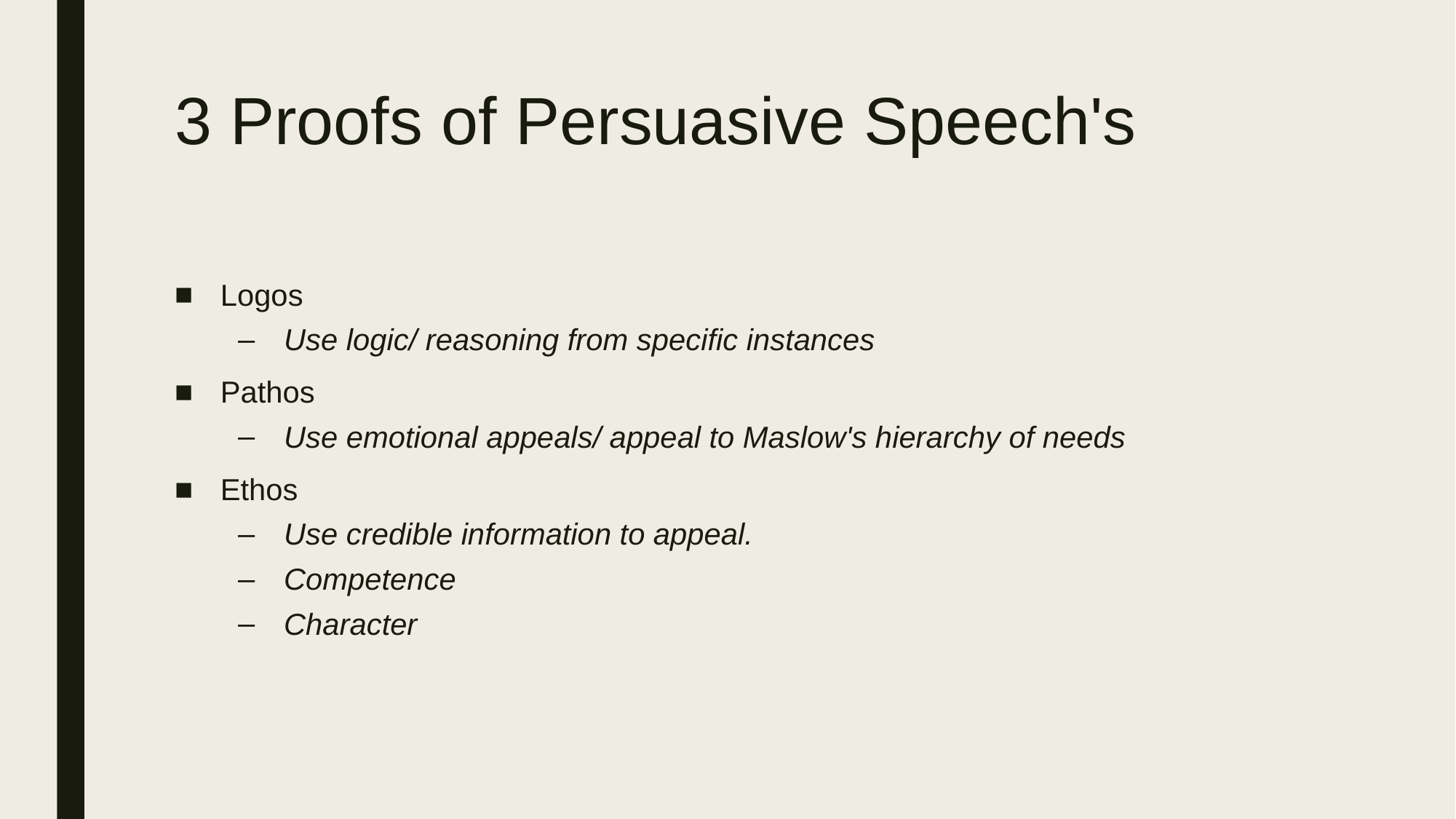

# 3 Proofs of Persuasive Speech's
Logos
Use logic/ reasoning from specific instances
Pathos
Use emotional appeals/ appeal to Maslow's hierarchy of needs
Ethos
Use credible information to appeal.
Competence
Character